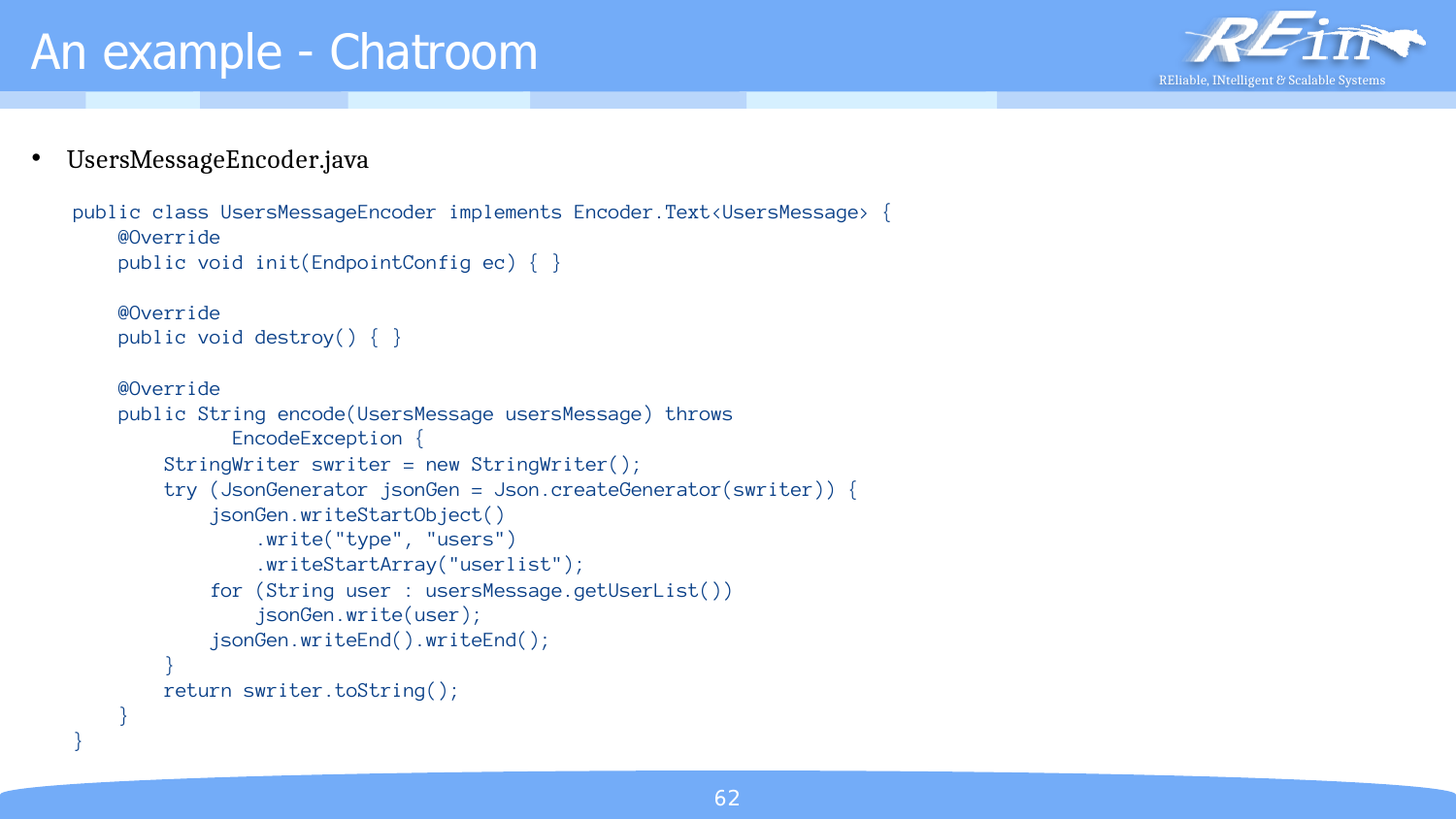

# An example - Chatroom
UsersMessageEncoder.java

public class UsersMessageEncoder implements Encoder.Text<UsersMessage> {
    @Override
    public void init(EndpointConfig ec) { }

    @Override
    public void destroy() { }

    @Override
    public String encode(UsersMessage usersMessage) throws
              EncodeException {
        StringWriter swriter = new StringWriter();
        try (JsonGenerator jsonGen = Json.createGenerator(swriter)) {
            jsonGen.writeStartObject()
                .write("type", "users")
                .writeStartArray("userlist");
            for (String user : usersMessage.getUserList())
                jsonGen.write(user);
            jsonGen.writeEnd().writeEnd();
        }
        return swriter.toString();
    }
}
62